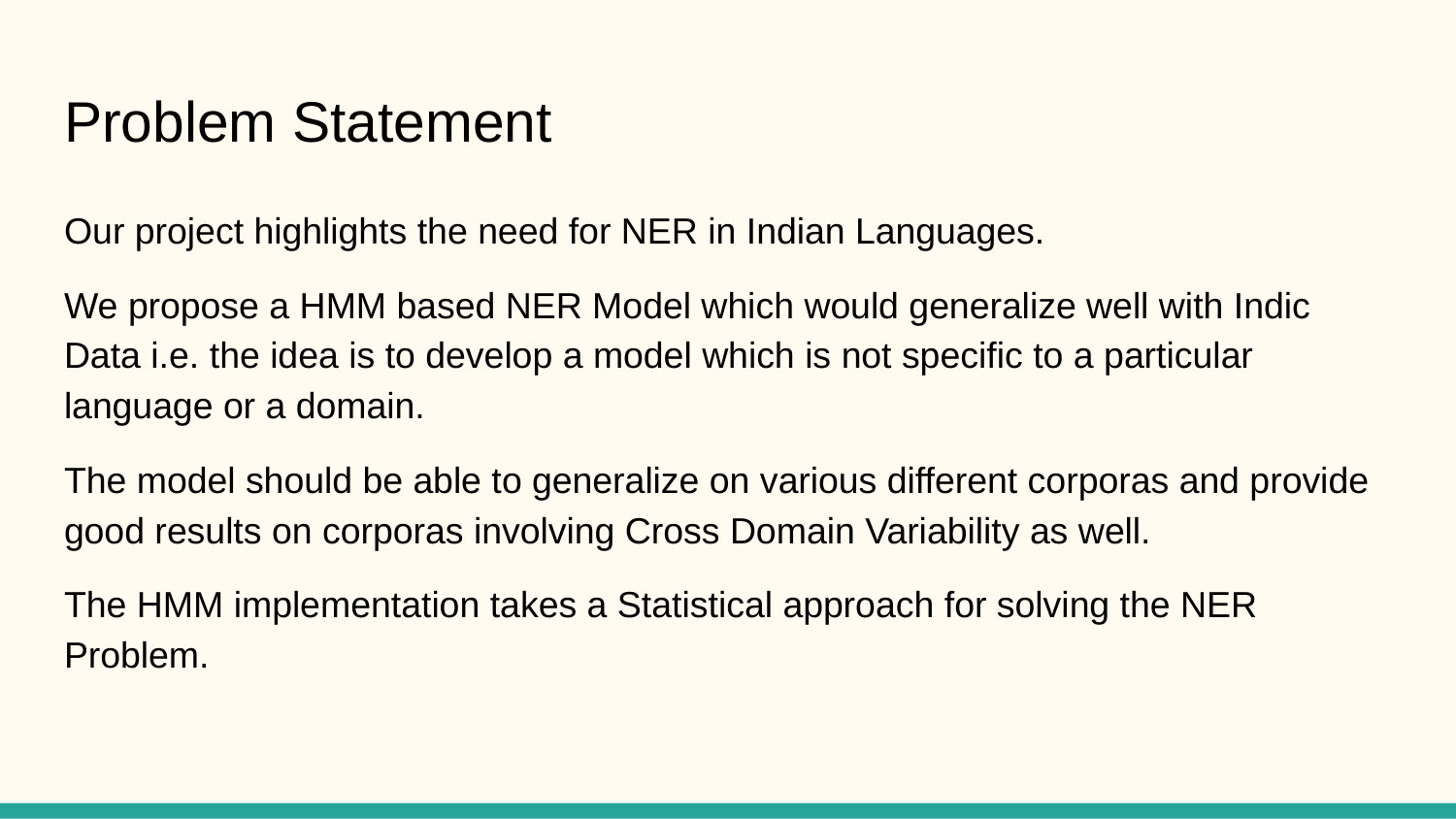

# Problem Statement
Our project highlights the need for NER in Indian Languages.
We propose a HMM based NER Model which would generalize well with Indic Data i.e. the idea is to develop a model which is not specific to a particular language or a domain.
The model should be able to generalize on various different corporas and provide good results on corporas involving Cross Domain Variability as well.
The HMM implementation takes a Statistical approach for solving the NER Problem.